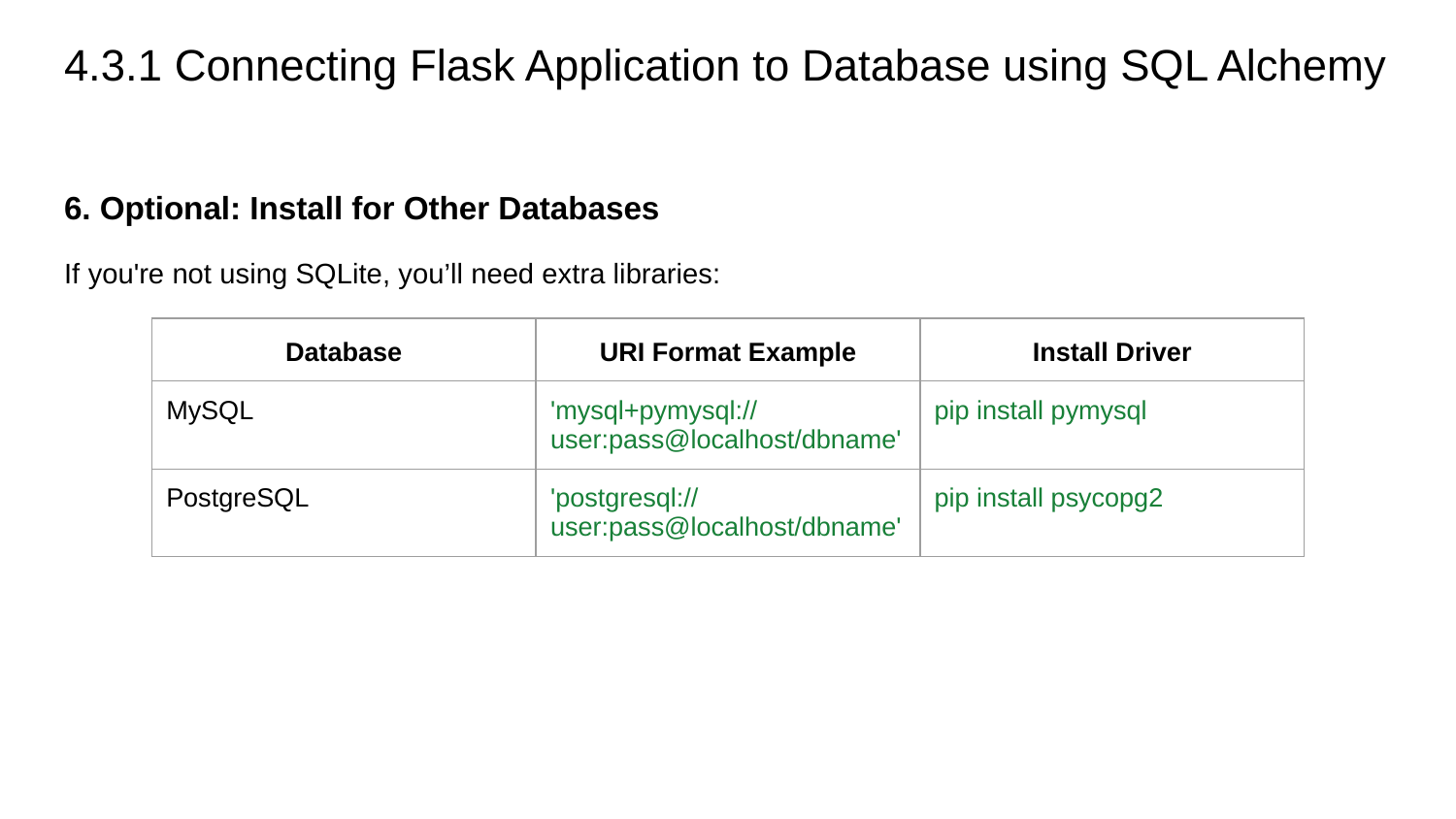

# 4.3.1 Connecting Flask Application to Database using SQL Alchemy
6. Optional: Install for Other Databases
If you're not using SQLite, you’ll need extra libraries:

| Database | URI Format Example | Install Driver |
| --- | --- | --- |
| MySQL | 'mysql+pymysql://user:pass@localhost/dbname' | pip install pymysql |
| PostgreSQL | 'postgresql://user:pass@localhost/dbname' | pip install psycopg2 |